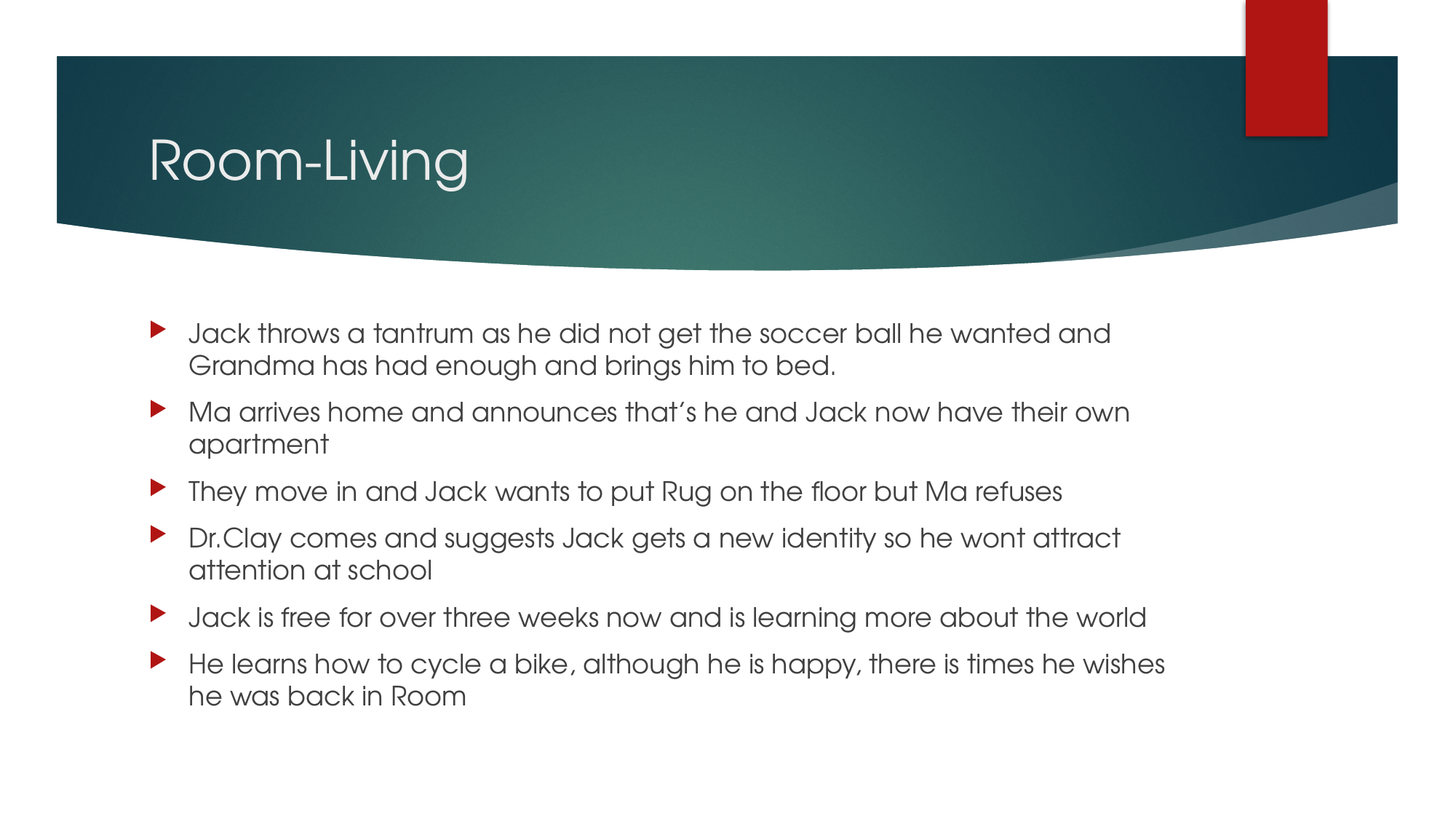

# Room-Living
Jack throws a tantrum as he did not get the soccer ball he wanted and Grandma has had enough and brings him to bed.
Ma arrives home and announces that’s he and Jack now have their own apartment
They move in and Jack wants to put Rug on the floor but Ma refuses
Dr.Clay comes and suggests Jack gets a new identity so he wont attract attention at school
Jack is free for over three weeks now and is learning more about the world
He learns how to cycle a bike, although he is happy, there is times he wishes he was back in Room